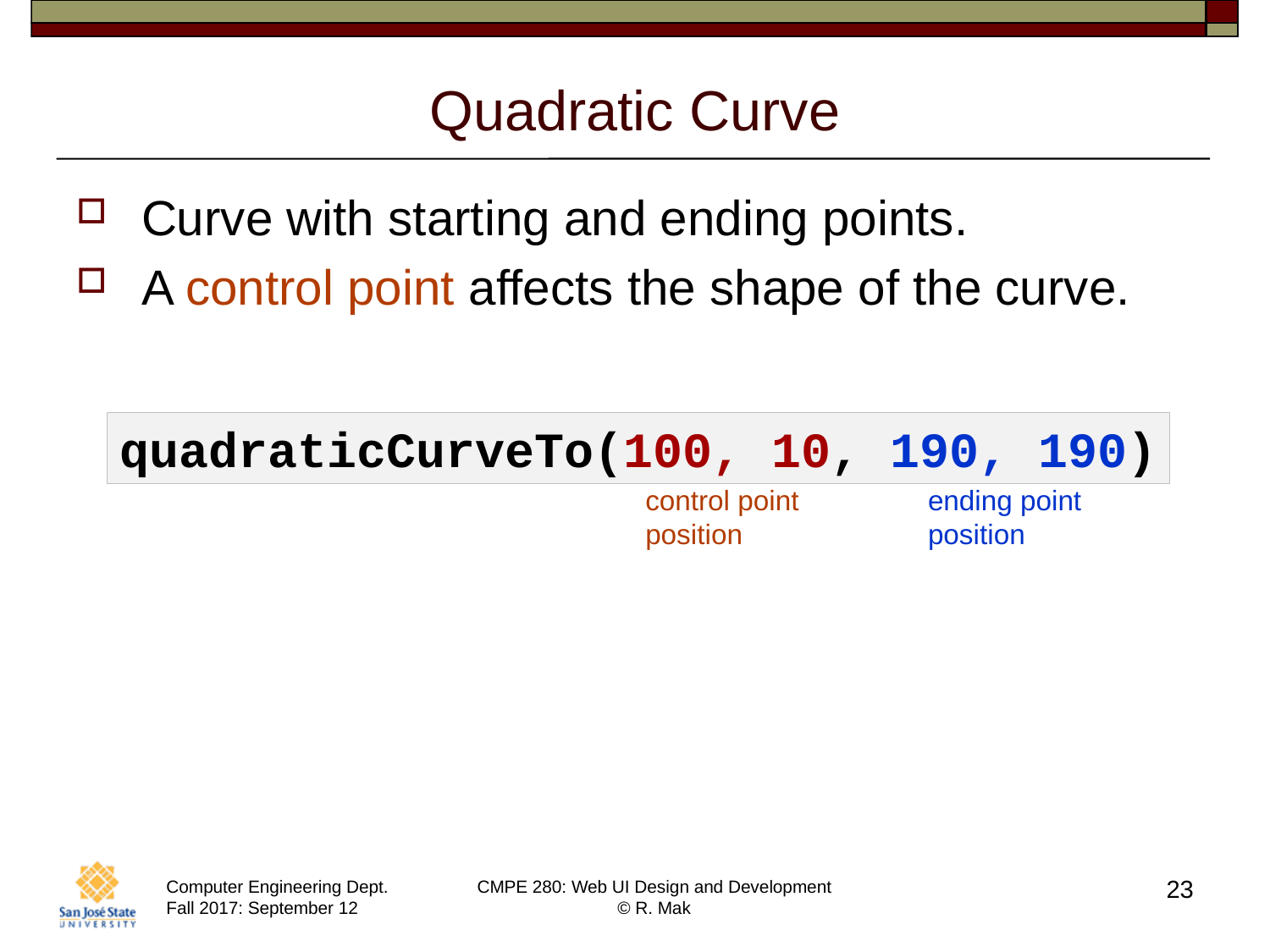

# Quadratic Curve
Curve with starting and ending points.
A control point affects the shape of the curve.
quadraticCurveTo(100, 10, 190, 190)
control point
position
ending point
position
23